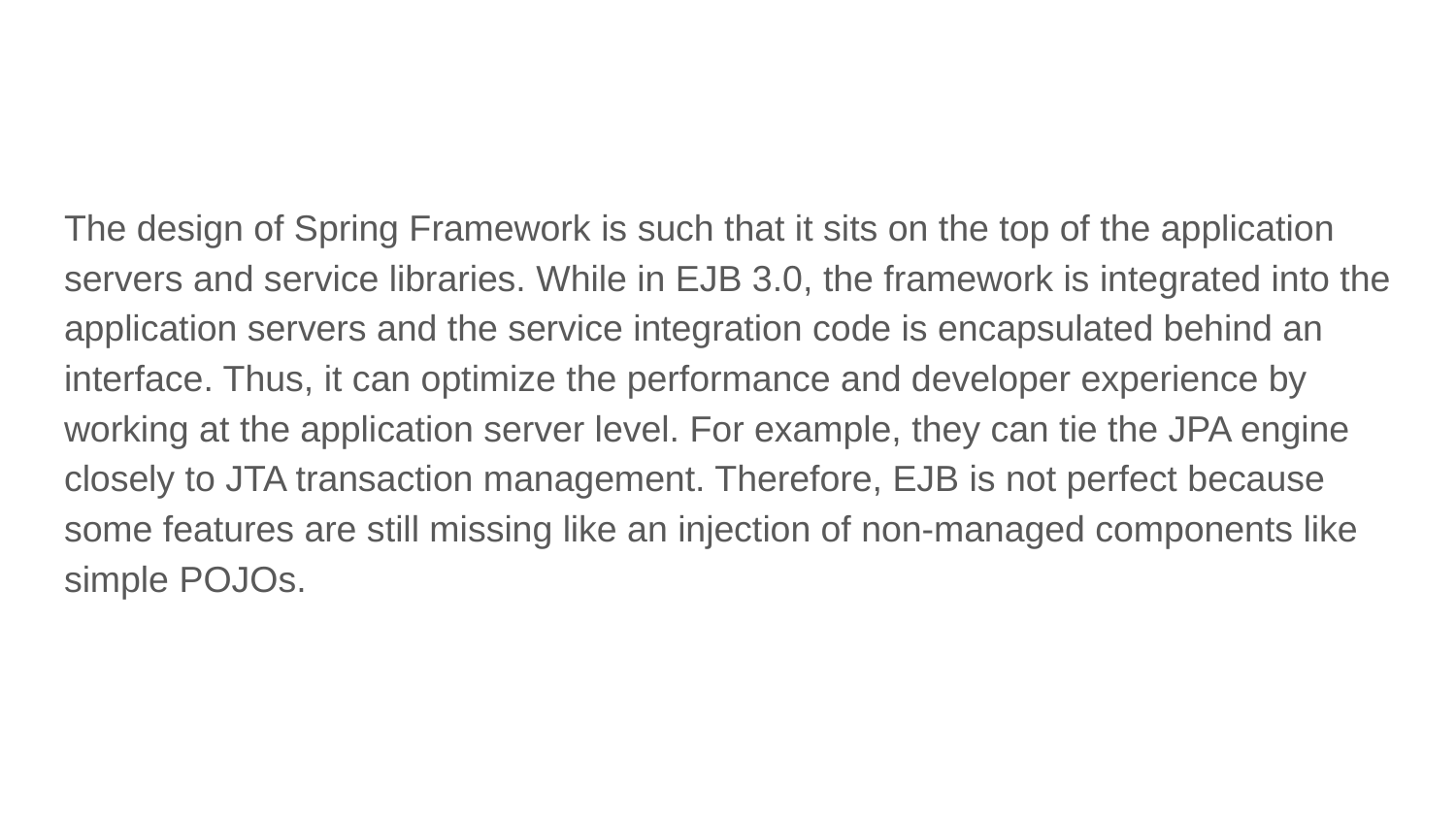

#
The design of Spring Framework is such that it sits on the top of the application servers and service libraries. While in EJB 3.0, the framework is integrated into the application servers and the service integration code is encapsulated behind an interface. Thus, it can optimize the performance and developer experience by working at the application server level. For example, they can tie the JPA engine closely to JTA transaction management. Therefore, EJB is not perfect because some features are still missing like an injection of non-managed components like simple POJOs.